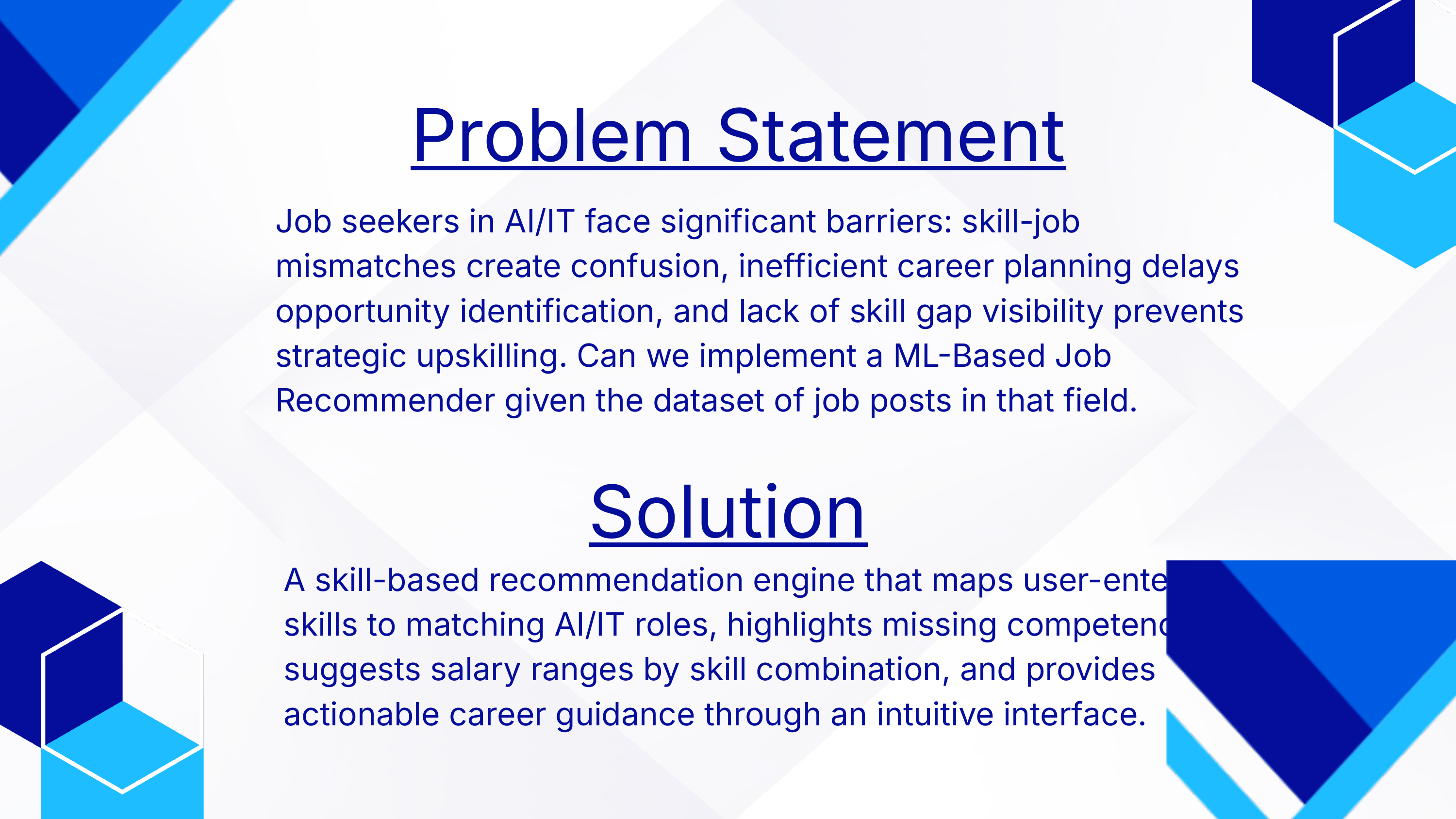

Problem Statement
Job seekers in AI/IT face significant barriers: skill-job mismatches create confusion, inefficient career planning delays opportunity identification, and lack of skill gap visibility prevents strategic upskilling. Can we implement a ML-Based Job Recommender given the dataset of job posts in that field.
Solution
A skill-based recommendation engine that maps user-entered skills to matching AI/IT roles, highlights missing competencies, suggests salary ranges by skill combination, and provides actionable career guidance through an intuitive interface.